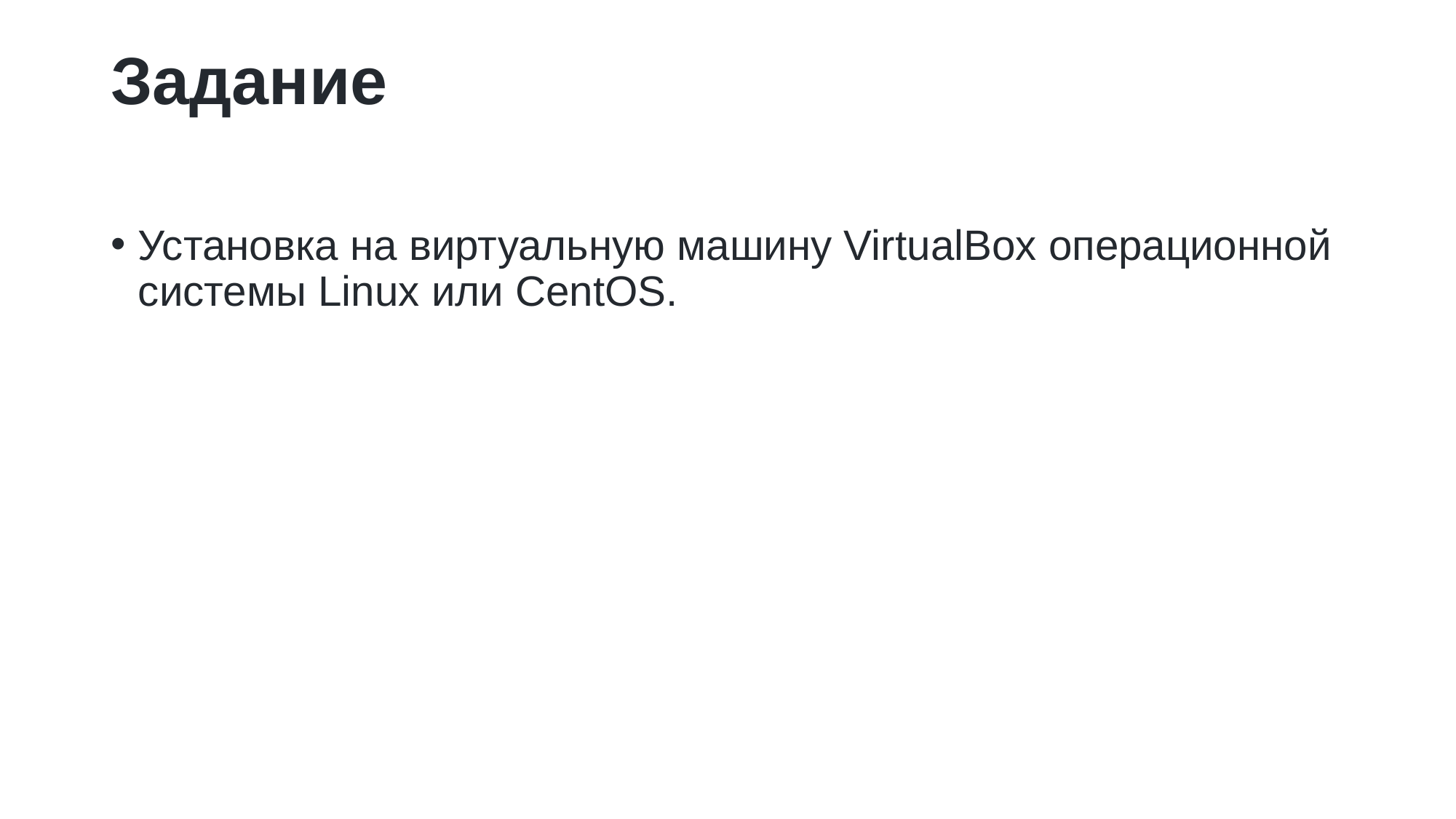

# Задание
Установка на виртуальную машину VirtualBox операционной системы Linux или CentOS.